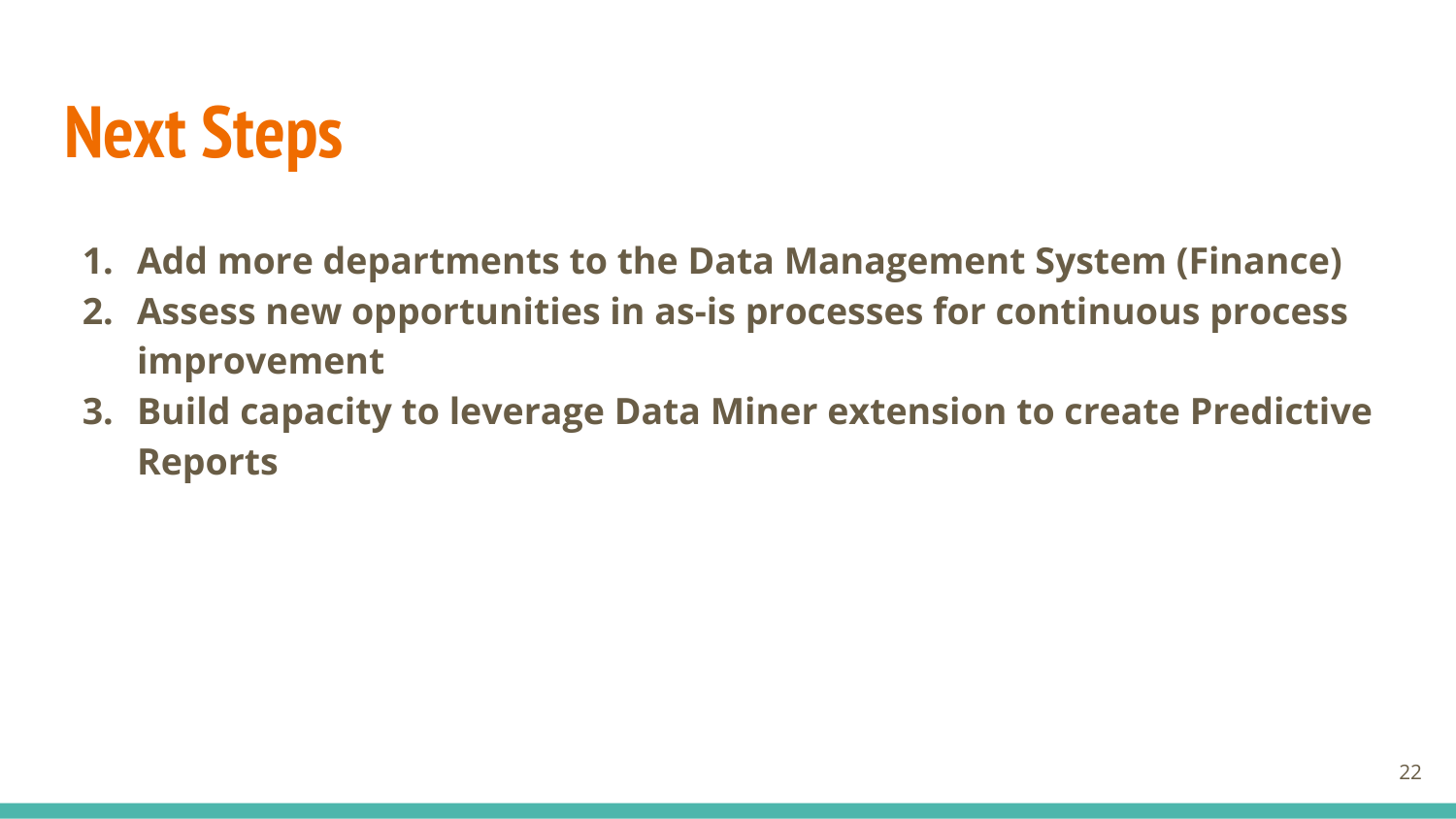

# Next Steps
Add more departments to the Data Management System (Finance)
Assess new opportunities in as-is processes for continuous process improvement
Build capacity to leverage Data Miner extension to create Predictive Reports
22